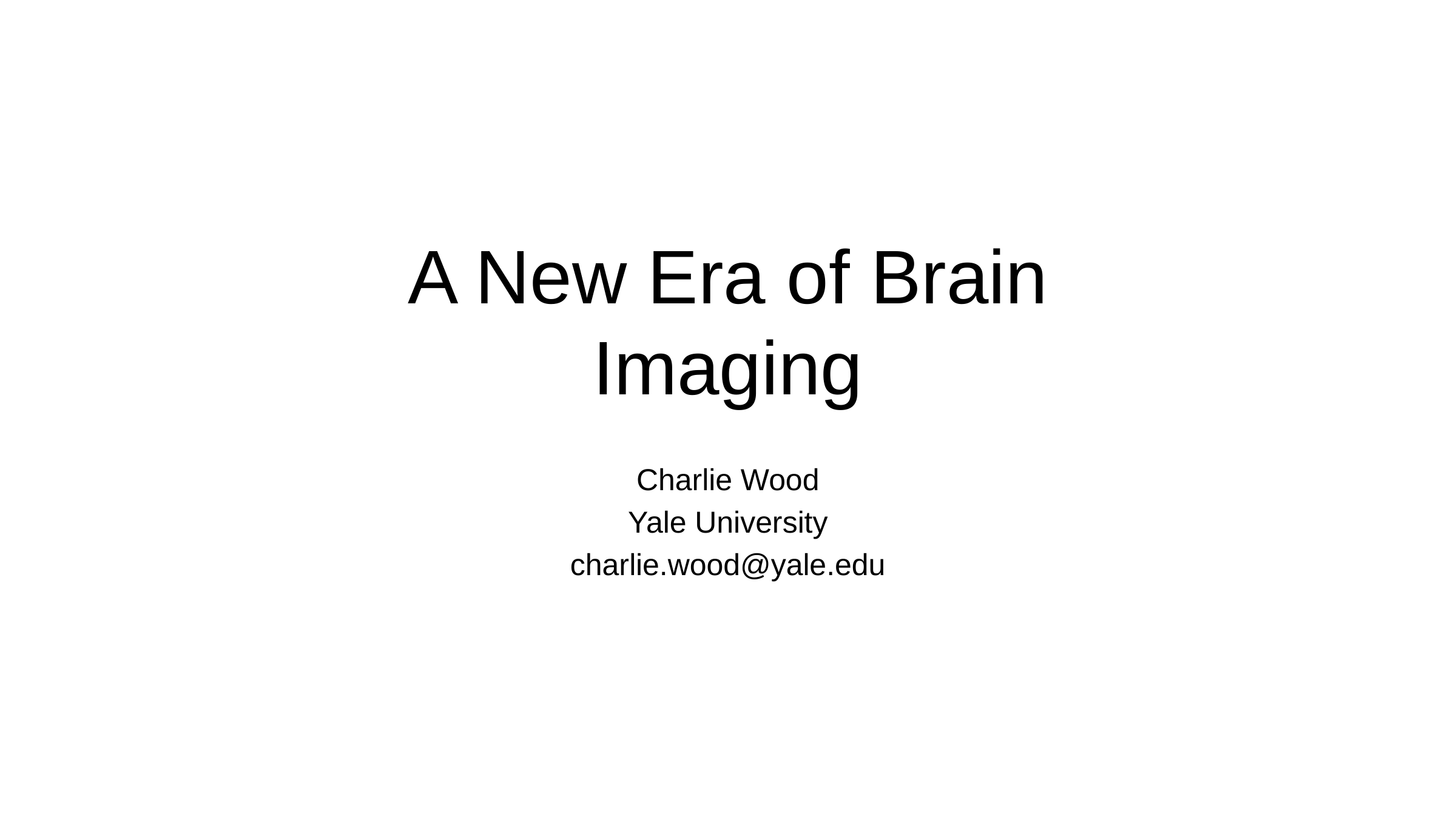

# A New Era of Brain Imaging
Charlie Wood
Yale University
charlie.wood@yale.edu